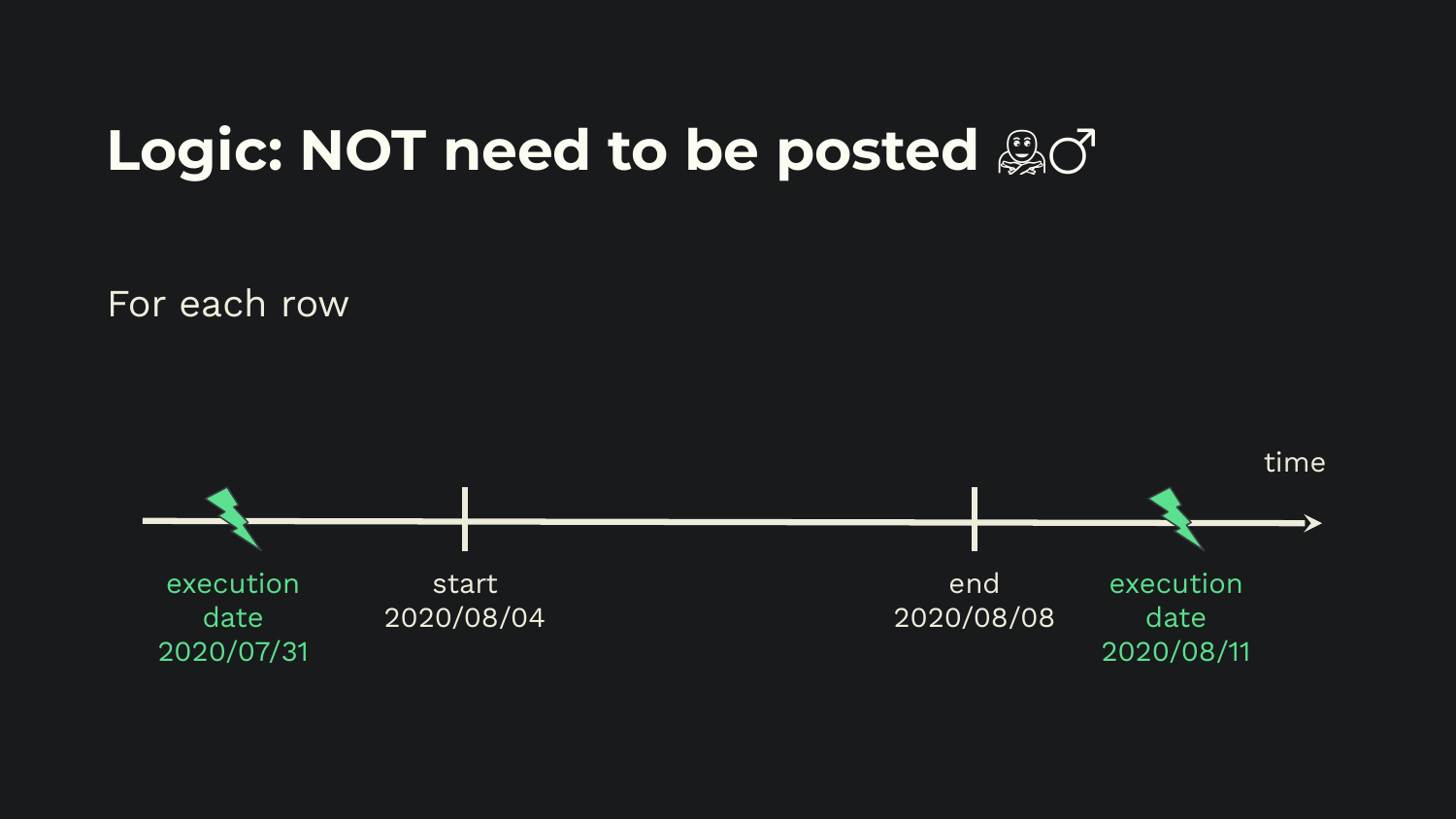

# Logic: NOT need to be posted 🙅‍♂️
For each row
time

execution
date
2020/07/31
start
2020/08/04
end
2020/08/08
execution
date
2020/08/11